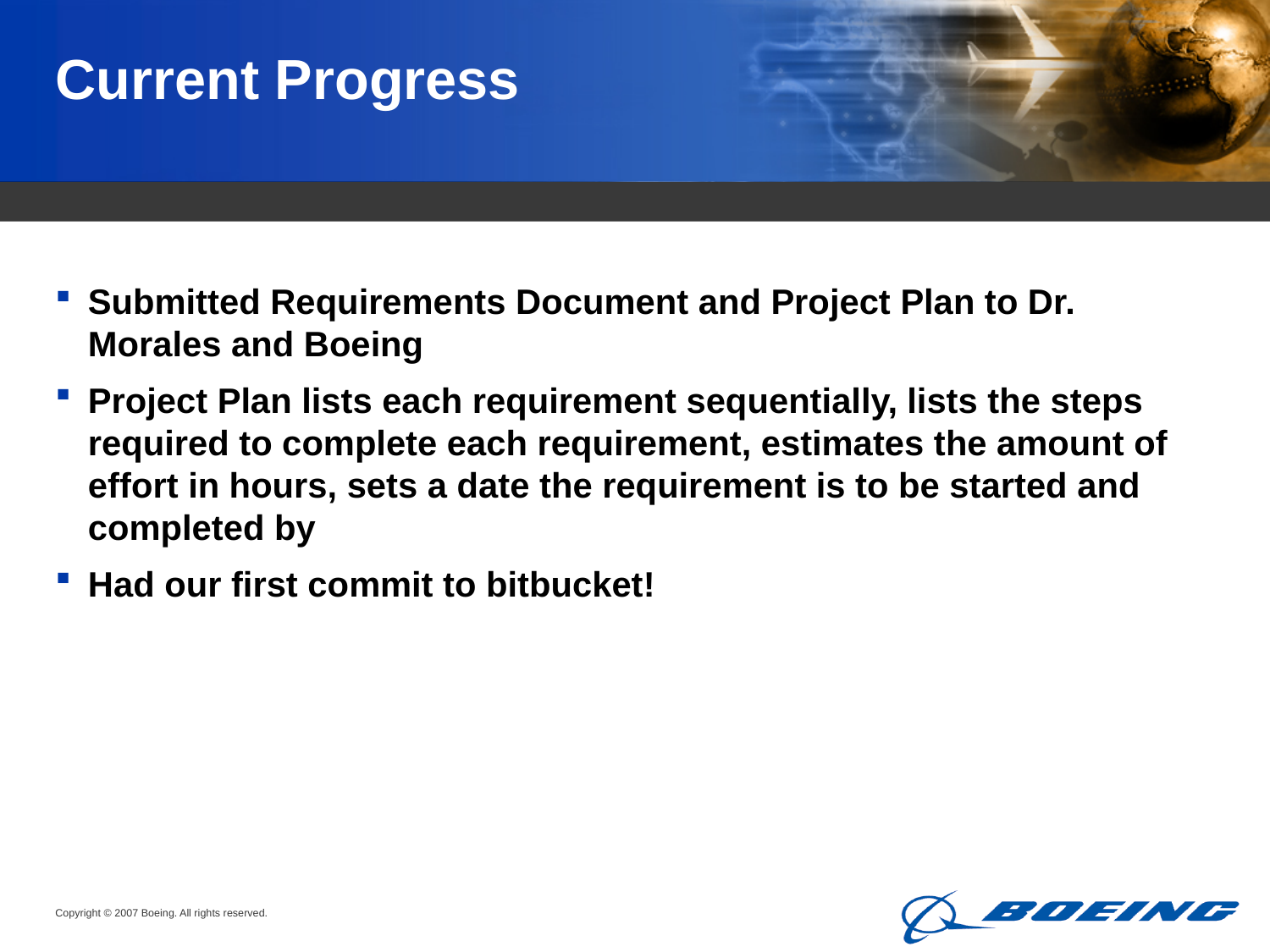

# Current Progress
Submitted Requirements Document and Project Plan to Dr. Morales and Boeing
Project Plan lists each requirement sequentially, lists the steps required to complete each requirement, estimates the amount of effort in hours, sets a date the requirement is to be started and completed by
Had our first commit to bitbucket!